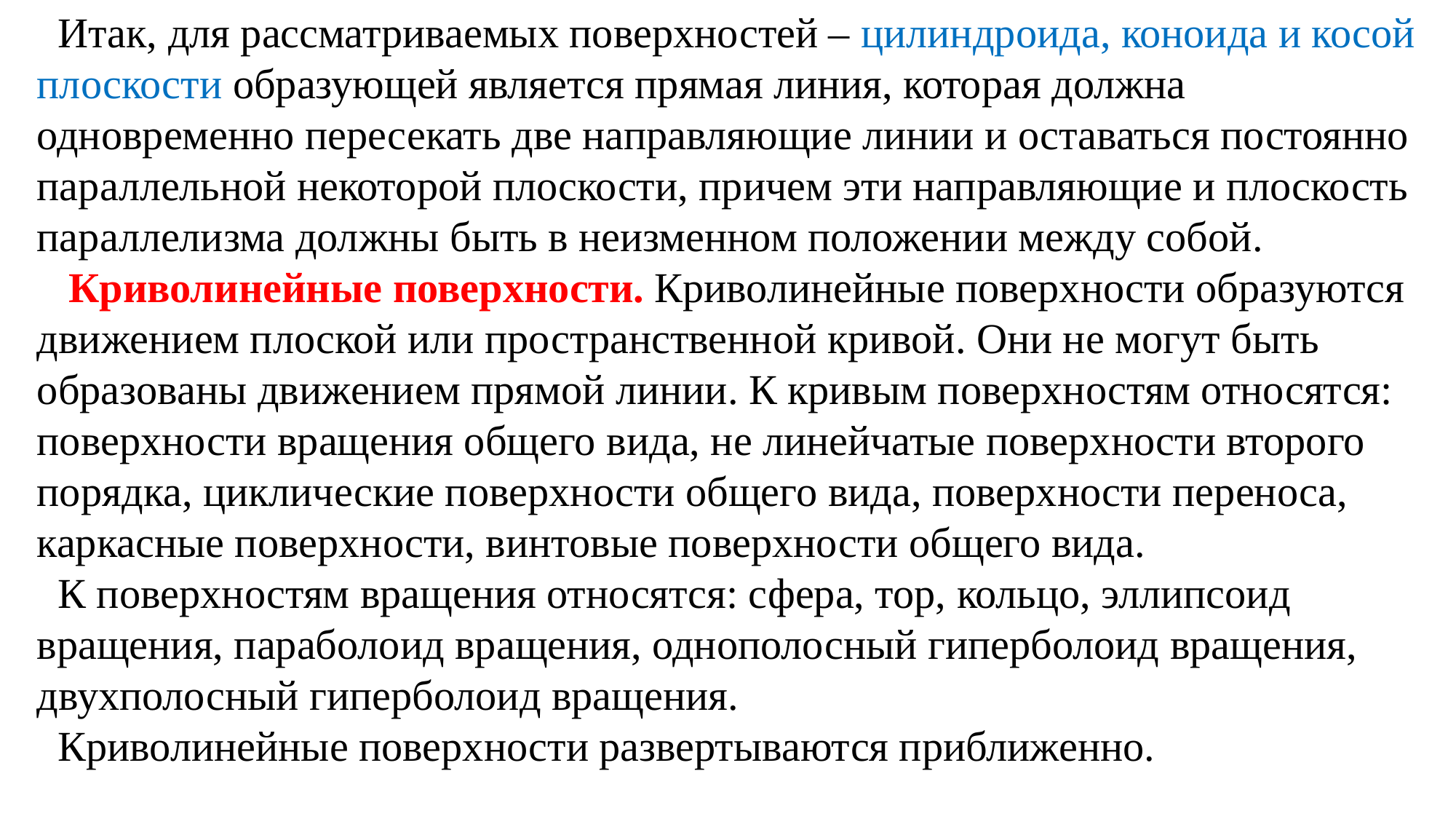

Итак, для рассматриваемых поверхностей – цилиндроида, коноида и косой плоскости образующей является прямая линия, которая должна одновременно пересекать две направляющие линии и оставаться постоянно параллельной некоторой плоскости, причем эти направляющие и плоскость параллелизма должны быть в неизменном положении между собой.
   Криволинейные поверхности. Криволинейные поверхности образуются движением плоской или пространственной кривой. Они не могут быть образованы движением прямой линии. К кривым поверхностям относятся: поверхности вращения общего вида, не линейчатые поверхности второго порядка, циклические поверхности общего вида, поверхности переноса, каркасные поверхности, винтовые поверхности общего вида.
  К поверхностям вращения относятся: сфера, тор, кольцо, эллипсоид вращения, параболоид вращения, однополосный гиперболоид вращения, двухполосный гиперболоид вращения.
  Криволинейные поверхности развертываются приближенно.